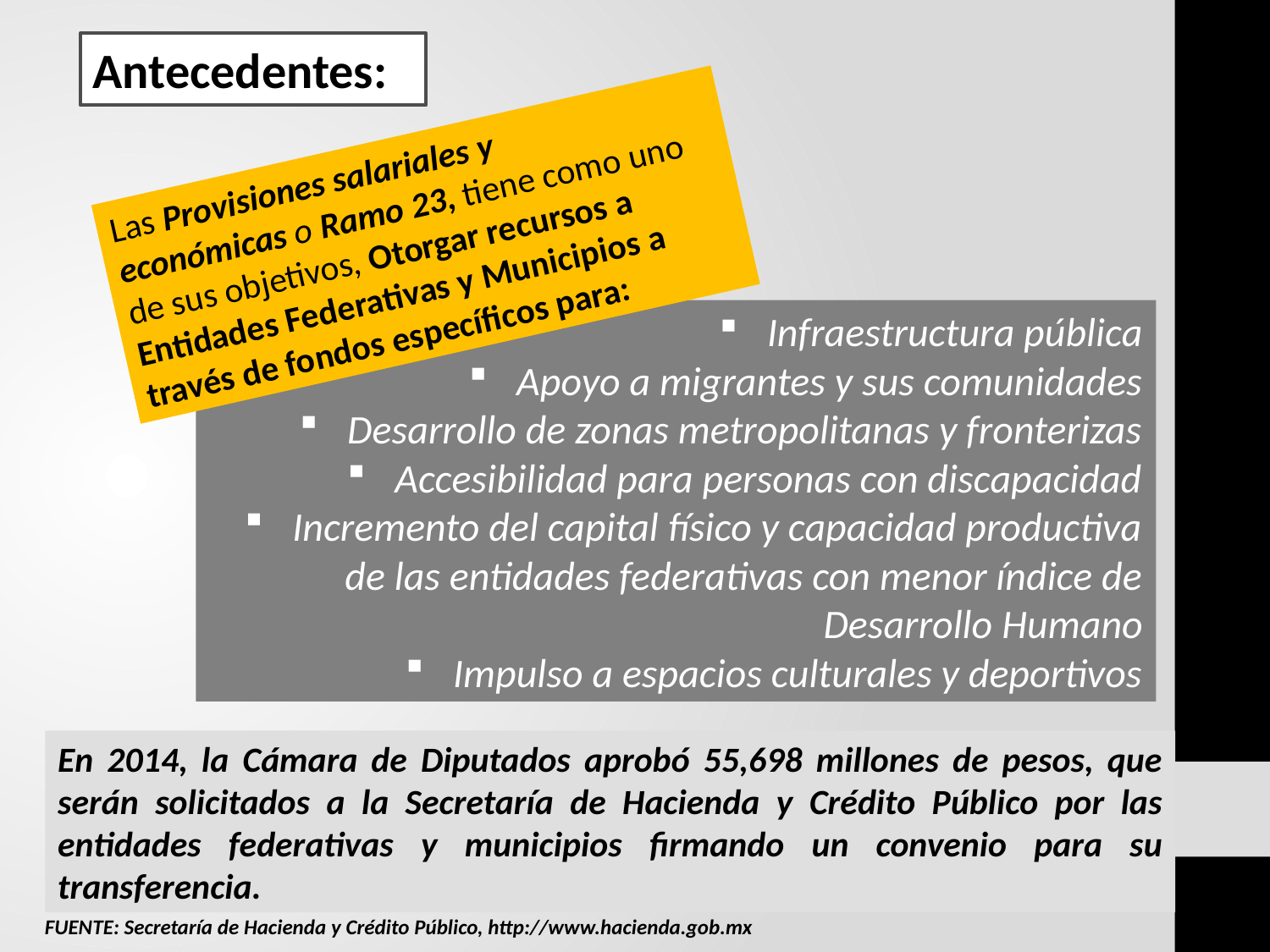

Antecedentes:
Las Provisiones salariales y económicas o Ramo 23, tiene como uno de sus objetivos, Otorgar recursos a Entidades Federativas y Municipios a través de fondos específicos para:
Infraestructura pública
Apoyo a migrantes y sus comunidades
Desarrollo de zonas metropolitanas y fronterizas
Accesibilidad para personas con discapacidad
Incremento del capital físico y capacidad productiva de las entidades federativas con menor índice de Desarrollo Humano
Impulso a espacios culturales y deportivos
En 2014, la Cámara de Diputados aprobó 55,698 millones de pesos, que serán solicitados a la Secretaría de Hacienda y Crédito Público por las entidades federativas y municipios firmando un convenio para su transferencia.
FUENTE: Secretaría de Hacienda y Crédito Público, http://www.hacienda.gob.mx